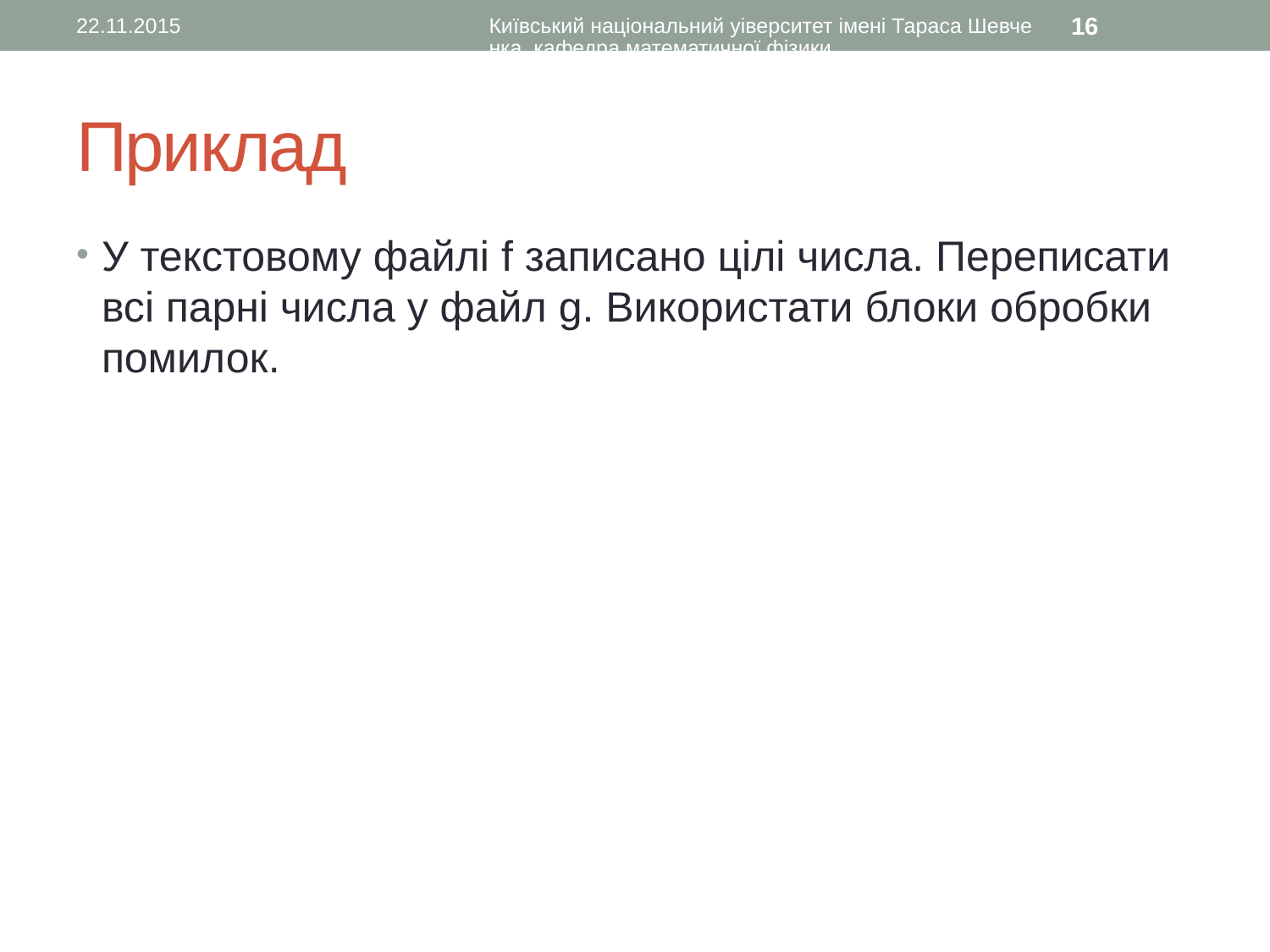

22.11.2015
Київський національний уіверситет імені Тараса Шевченка, кафедра математичної фізики
16
# Приклад
У текстовому файлі f записано цілі числа. Переписати всі парні числа у файл g. Використати блоки обробки помилок.